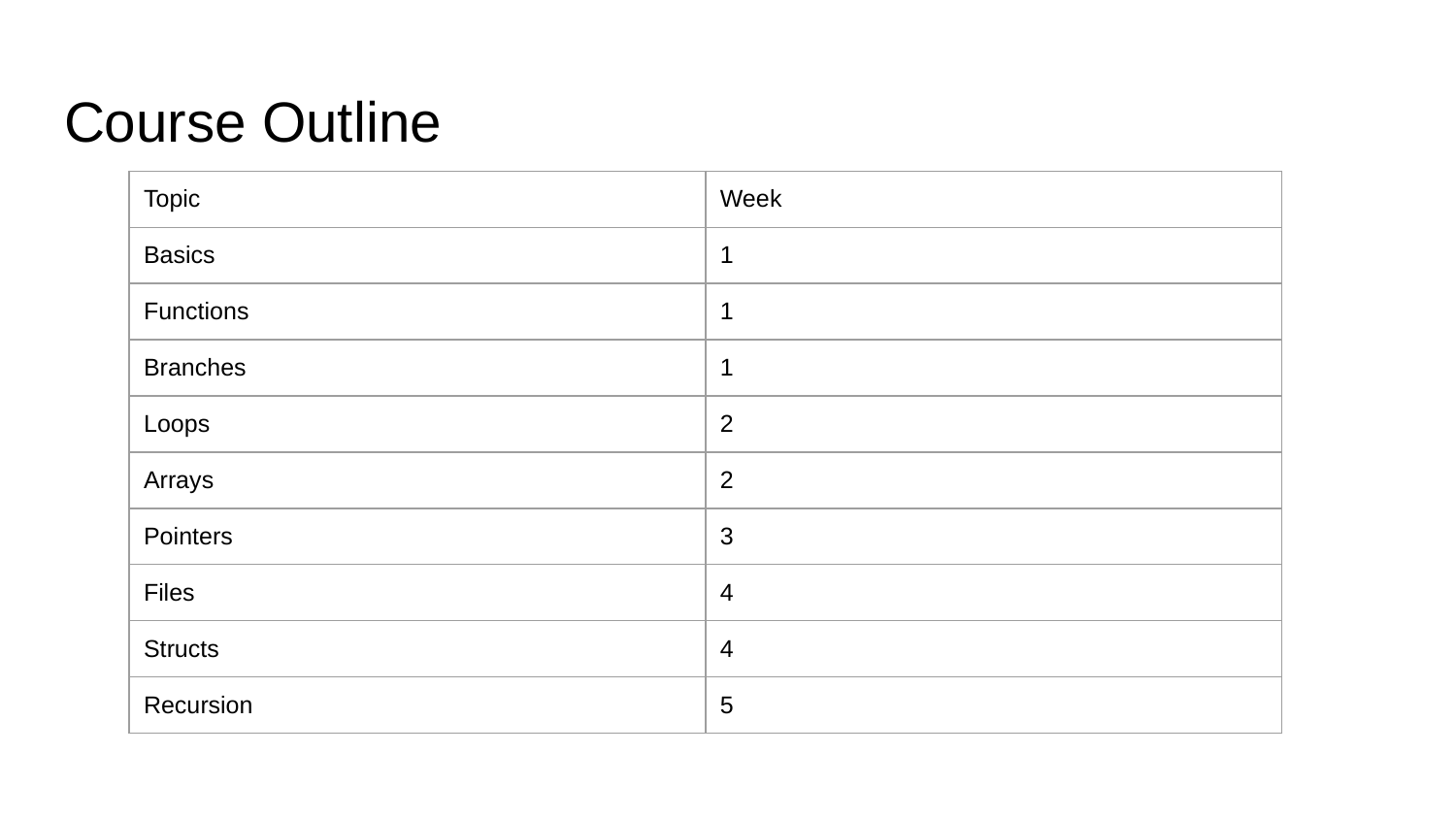

# Course Outline
| Topic | Week |
| --- | --- |
| Basics | 1 |
| Functions | 1 |
| Branches | 1 |
| Loops | 2 |
| Arrays | 2 |
| Pointers | 3 |
| Files | 4 |
| Structs | 4 |
| Recursion | 5 |